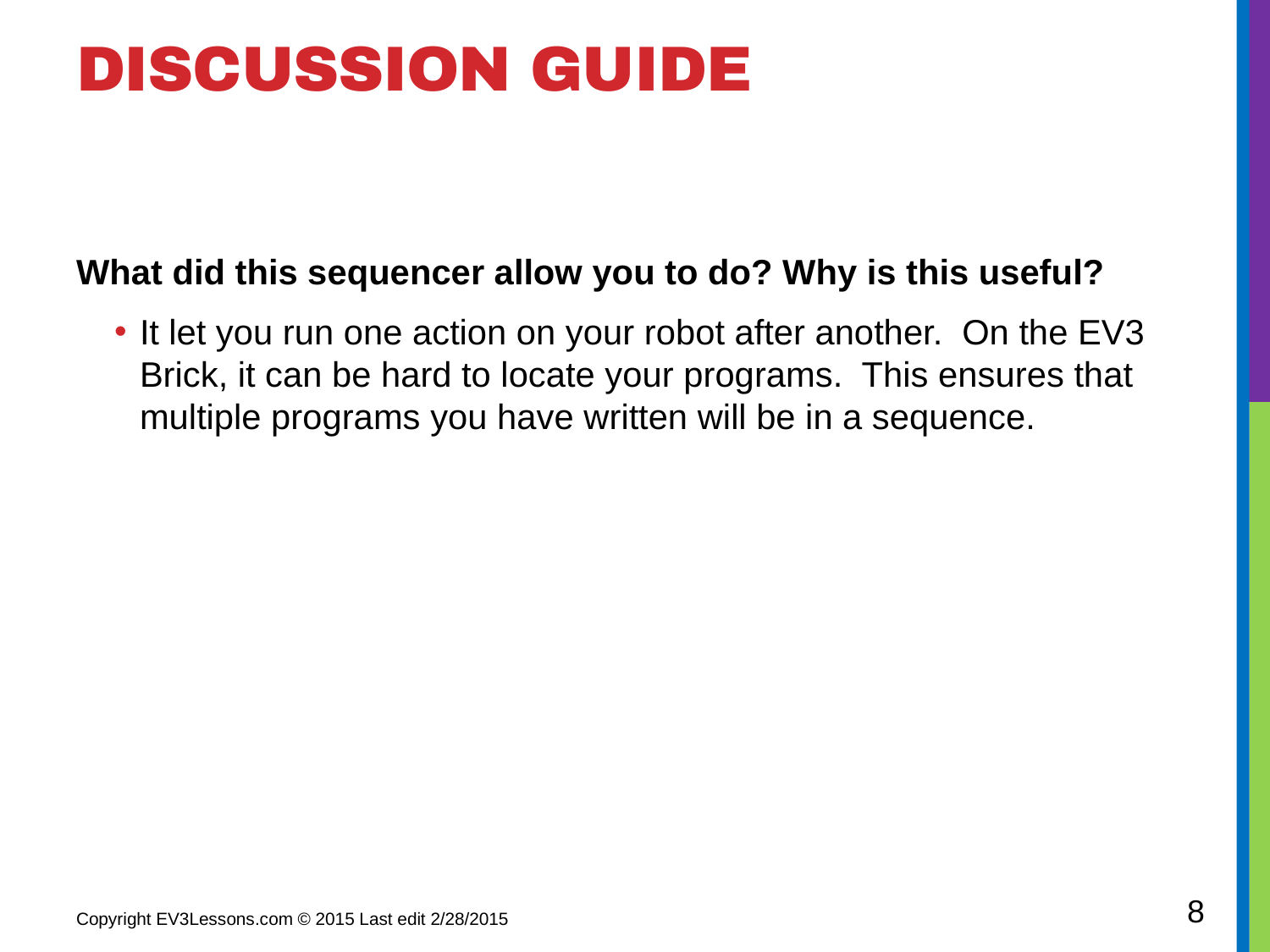

# Discussion Guide
What did this sequencer allow you to do? Why is this useful?
It let you run one action on your robot after another.  On the EV3 Brick, it can be hard to locate your programs.  This ensures that multiple programs you have written will be in a sequence.

8
Copyright EV3Lessons.com © 2015 Last edit 2/28/2015